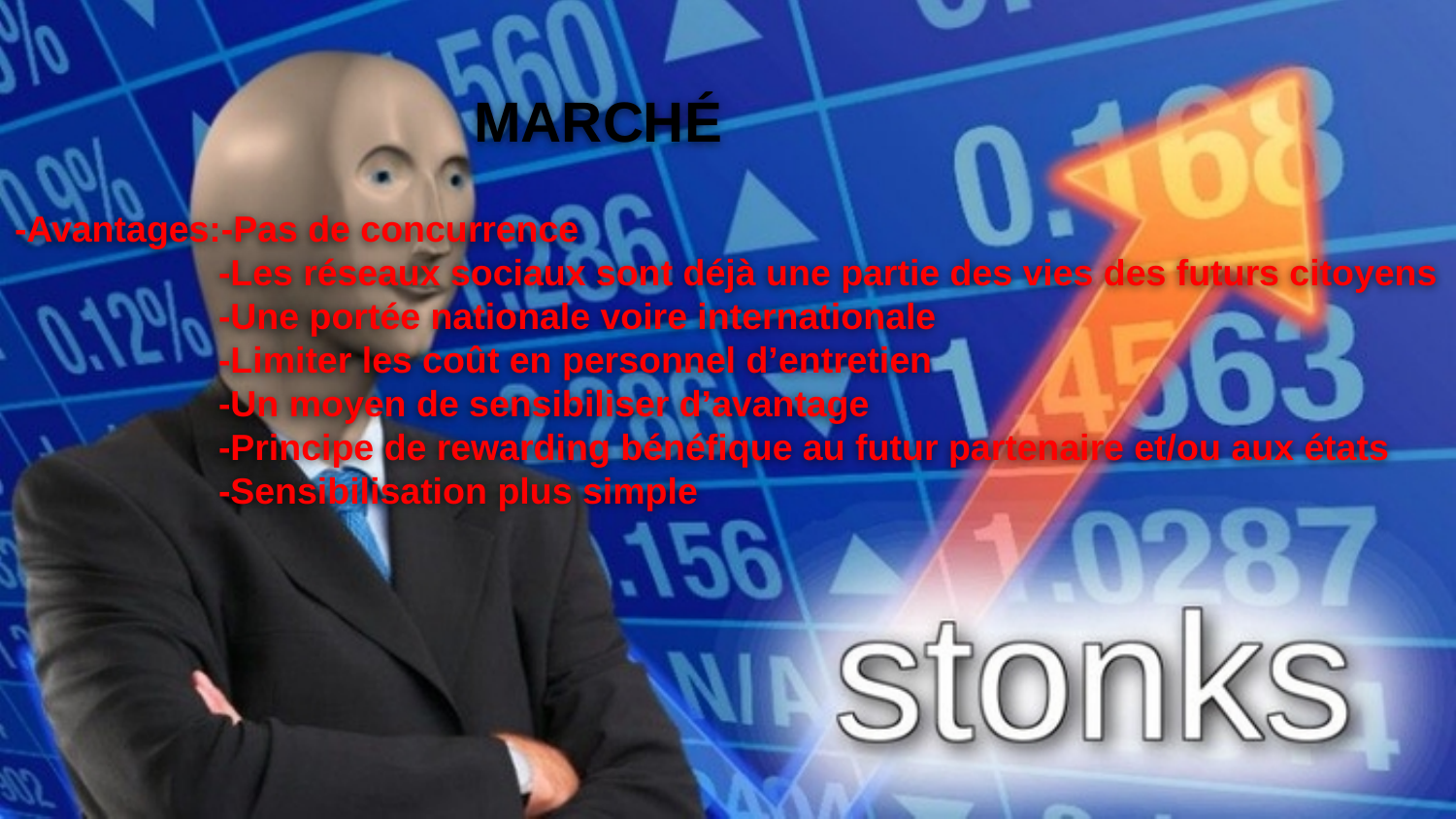

# MARCHÉ
-Avantages:-Pas de concurrence
                    -Les réseaux sociaux sont déjà une partie des vies des futurs citoyens
                    -Une portée nationale voire internationale
                    -Limiter les coût en personnel d’entretien
                    -Un moyen de sensibiliser d’avantage
                    -Principe de rewarding bénéfique au futur partenaire et/ou aux états
                    -Sensibilisation plus simple